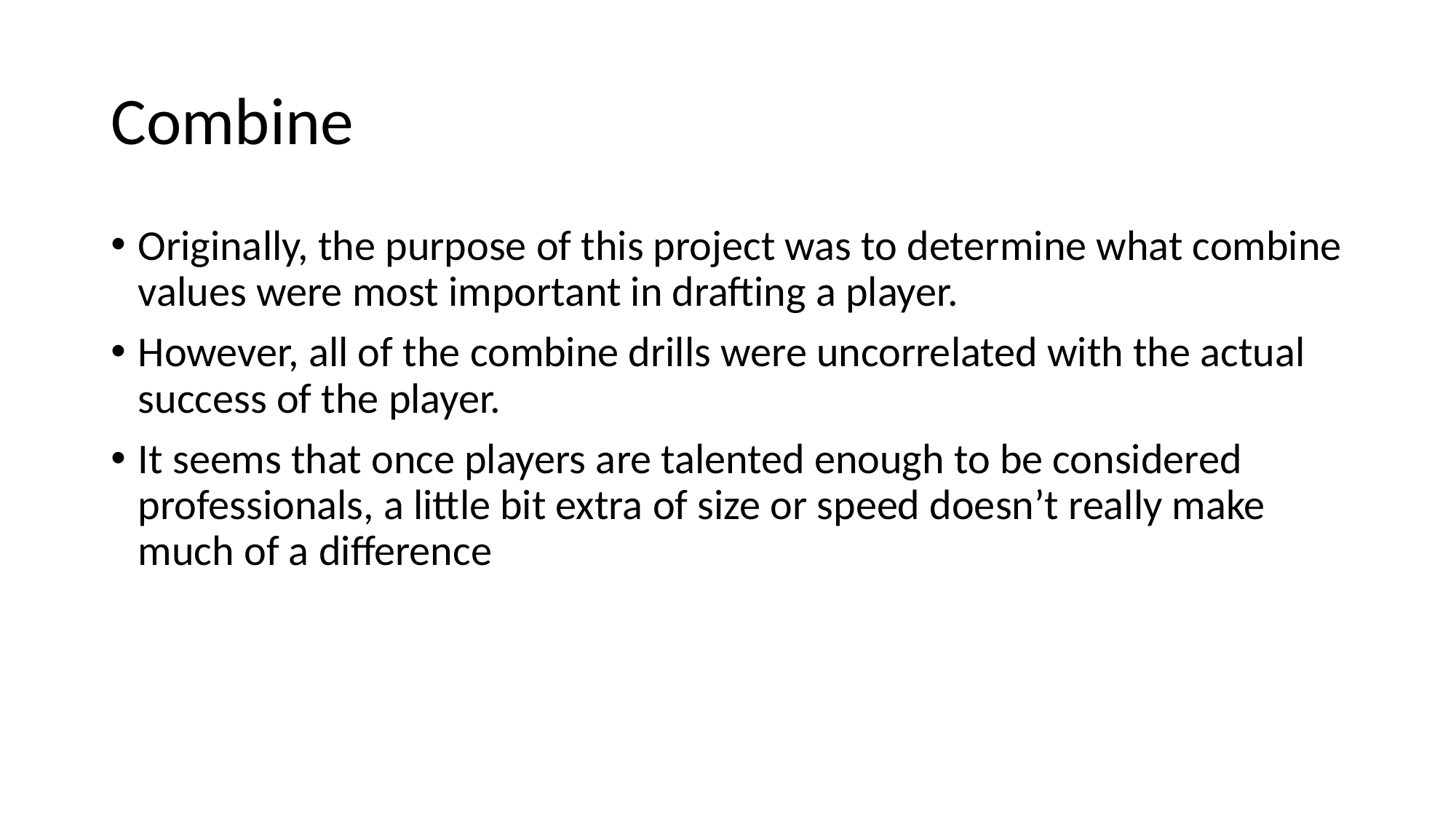

# Combine
Originally, the purpose of this project was to determine what combine values were most important in drafting a player.
However, all of the combine drills were uncorrelated with the actual success of the player.
It seems that once players are talented enough to be considered professionals, a little bit extra of size or speed doesn’t really make much of a difference